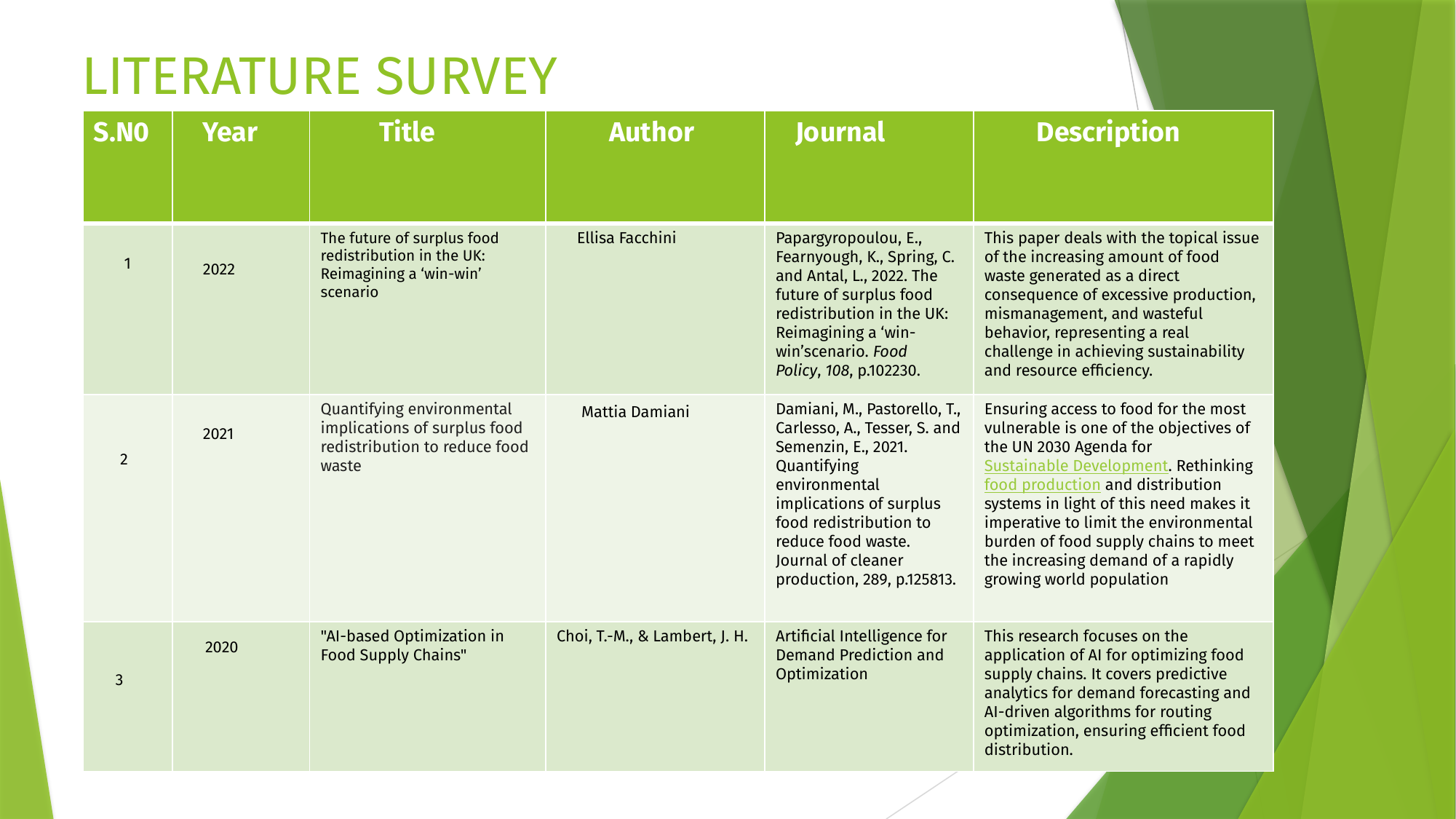

# LITERATURE SURVEY
| S.N0 | Year | Title | Author | Journal | Description |
| --- | --- | --- | --- | --- | --- |
| 1 | 2022 | The future of surplus food redistribution in the UK: Reimagining a ‘win-win’ scenario | Ellisa Facchini | Papargyropoulou, E., Fearnyough, K., Spring, C. and Antal, L., 2022. The future of surplus food redistribution in the UK: Reimagining a ‘win-win’scenario. Food Policy, 108, p.102230. | This paper deals with the topical issue of the increasing amount of food waste generated as a direct consequence of excessive production, mismanagement, and wasteful behavior, representing a real challenge in achieving sustainability and resource efficiency. |
| 2 | 2021 | Quantifying environmental implications of surplus food redistribution to reduce food waste | Mattia Damiani | Damiani, M., Pastorello, T., Carlesso, A., Tesser, S. and Semenzin, E., 2021. Quantifying environmental implications of surplus food redistribution to reduce food waste. Journal of cleaner production, 289, p.125813. | Ensuring access to food for the most vulnerable is one of the objectives of the UN 2030 Agenda for Sustainable Development. Rethinking food production and distribution systems in light of this need makes it imperative to limit the environmental burden of food supply chains to meet the increasing demand of a rapidly growing world population |
| 3 | 2020 | "AI-based Optimization in Food Supply Chains" | Choi, T.-M., & Lambert, J. H. | Artificial Intelligence for Demand Prediction and Optimization | This research focuses on the application of AI for optimizing food supply chains. It covers predictive analytics for demand forecasting and AI-driven algorithms for routing optimization, ensuring efficient food distribution. |